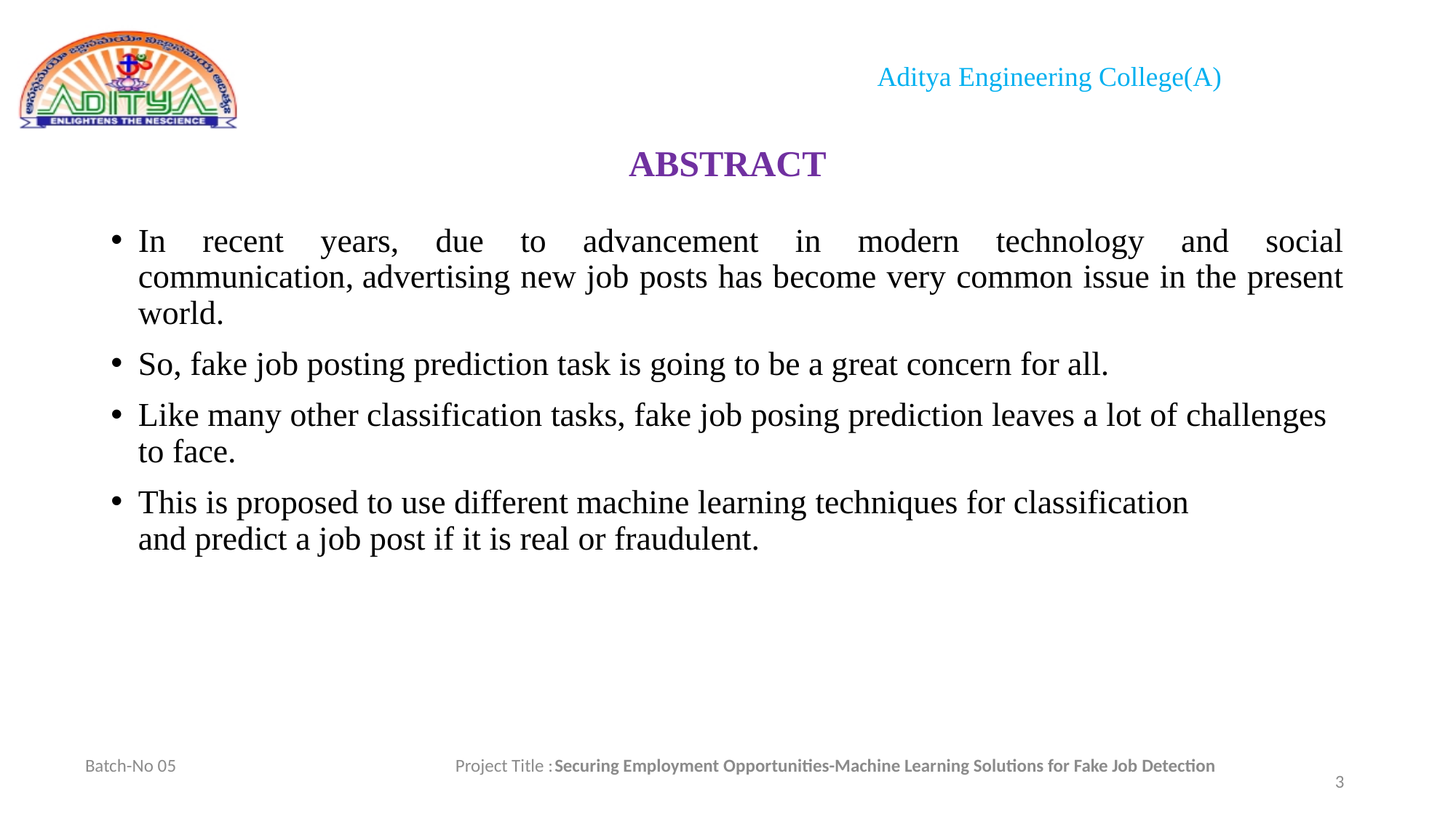

# ABSTRACT
In recent years, due to advancement in modern technology and social communication, advertising new job posts has become very common issue in the present world.
So, fake job posting prediction task is going to be a great concern for all.
Like many other classification tasks, fake job posing prediction leaves a lot of challenges to face.
This is proposed to use different machine learning techniques for classification and predict a job post if it is real or fraudulent.

Batch-No 05                                                                   Project Title :Securing Employment Opportunities-Machine Learning Solutions for Fake Job Detection

3